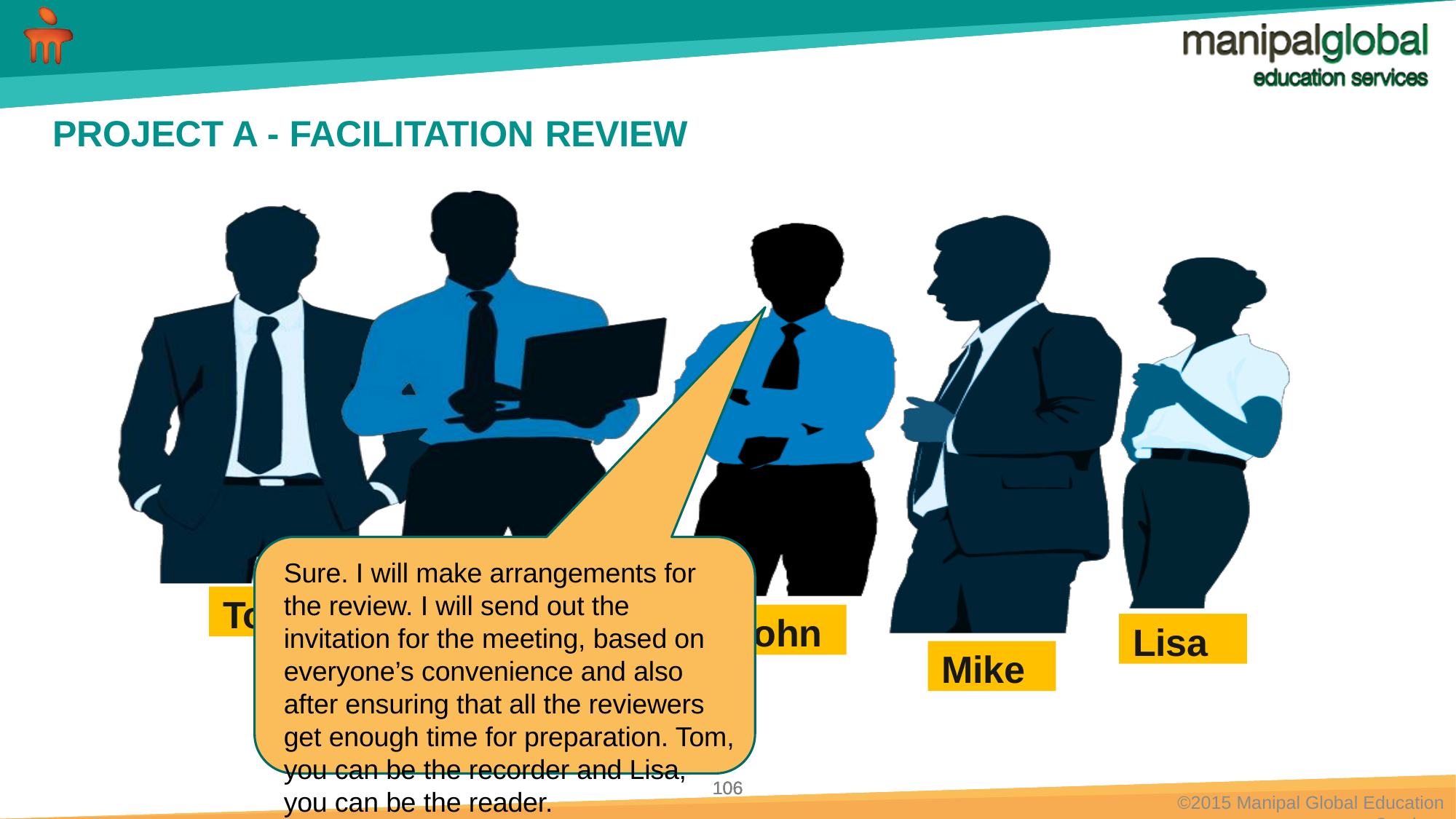

# PROJECT A - FACILITATION REVIEW

Sure. I will make arrangements for the review. I will send out the invitation for the meeting, based on everyone’s convenience and also after ensuring that all the reviewers get enough time for preparation. Tom, you can be the recorder and Lisa, you can be the reader.
Tom
John
Lisa
Jason
Mike